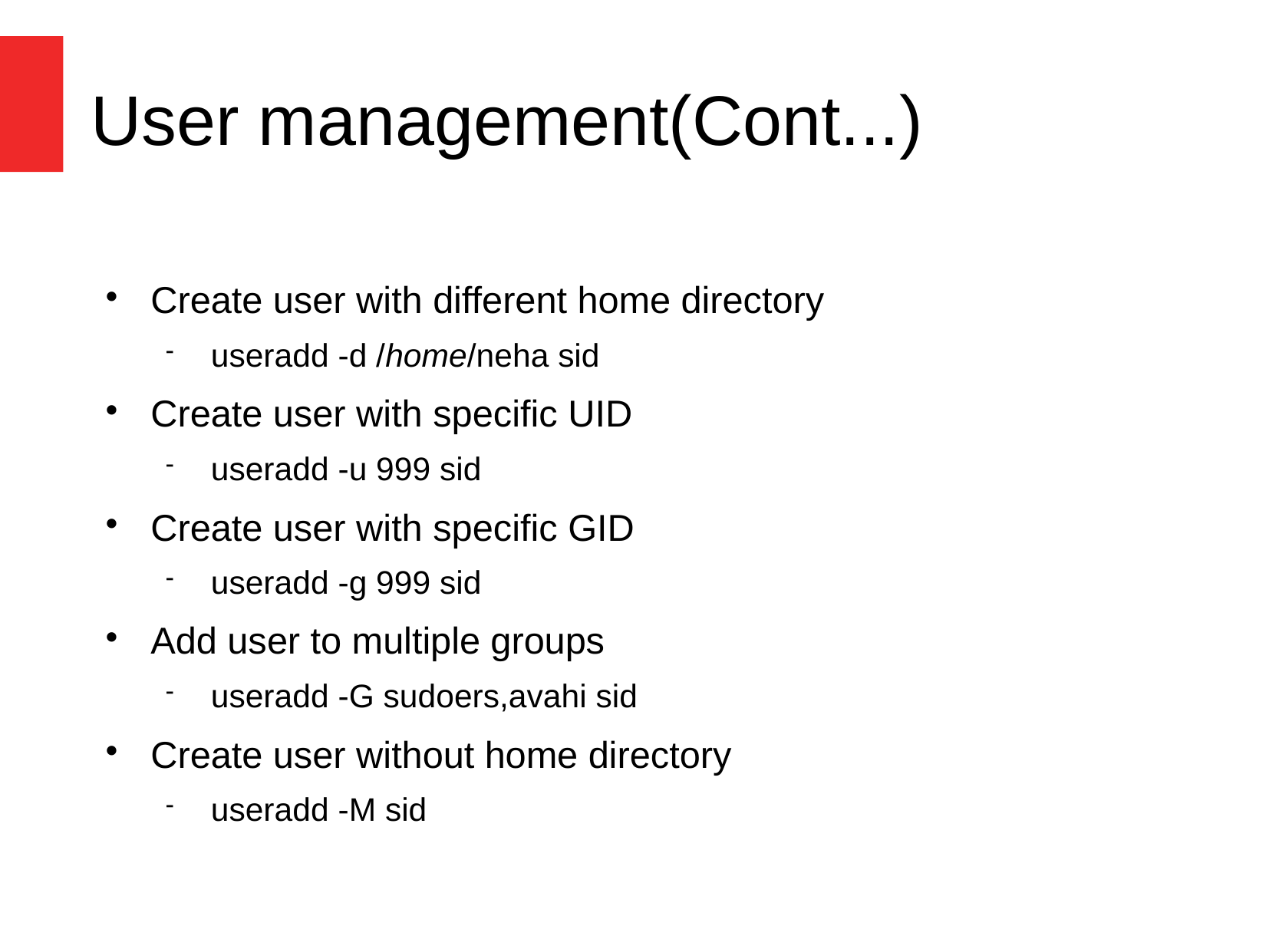

User management(Cont...)
Create user with different home directory
useradd -d /home/neha sid
Create user with specific UID
useradd -u 999 sid
Create user with specific GID
useradd -g 999 sid
Add user to multiple groups
useradd -G sudoers,avahi sid
Create user without home directory
useradd -M sid